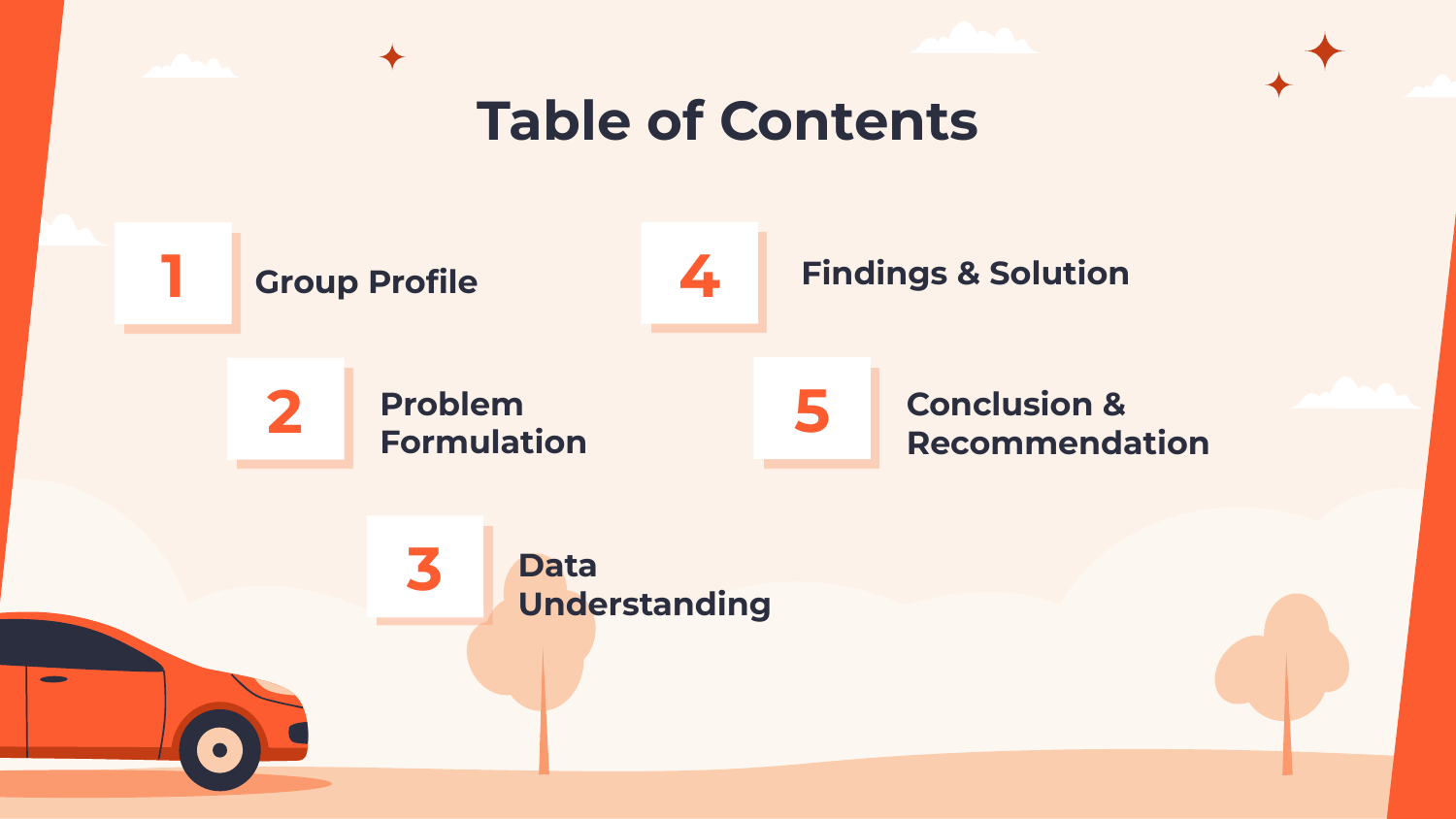

# Table of Contents
4
1
Findings & Solution
Group Profile
5
2
Problem Formulation
Conclusion & Recommendation
3
Data Understanding